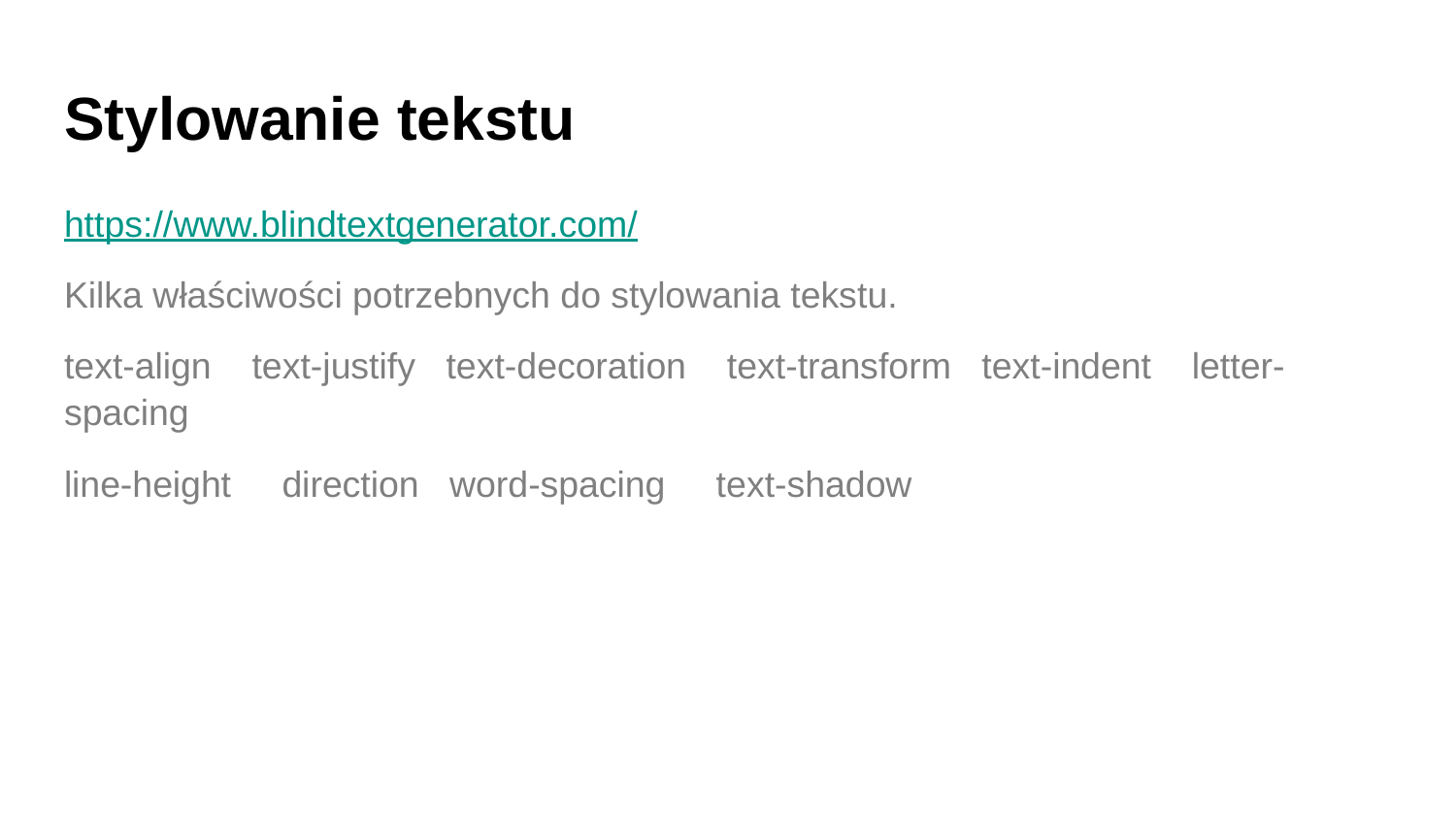

# Stylowanie tekstu
https://www.blindtextgenerator.com/
Kilka właściwości potrzebnych do stylowania tekstu.
text-align    text-justify   text-decoration    text-transform   text-indent    letter-spacing
line-height     direction   word-spacing     text-shadow